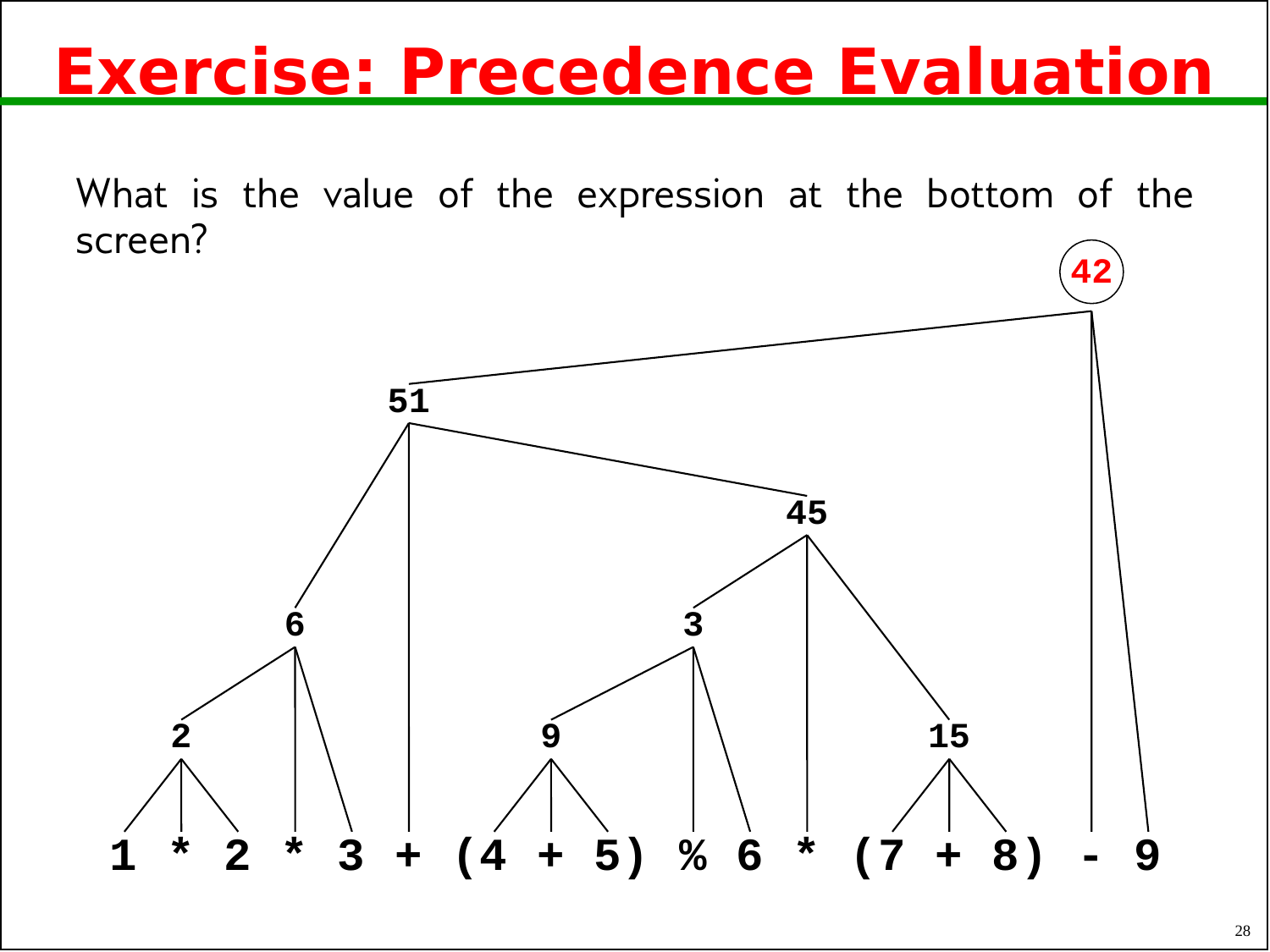

# Exercise: Precedence Evaluation
What is the value of the expression at the bottom of the screen?

42

51

45

6
3

2
9
15

1
*
2
*
3
+
(
4
+
5
)
%
6
*
(
7
+
8
)
-
9
28